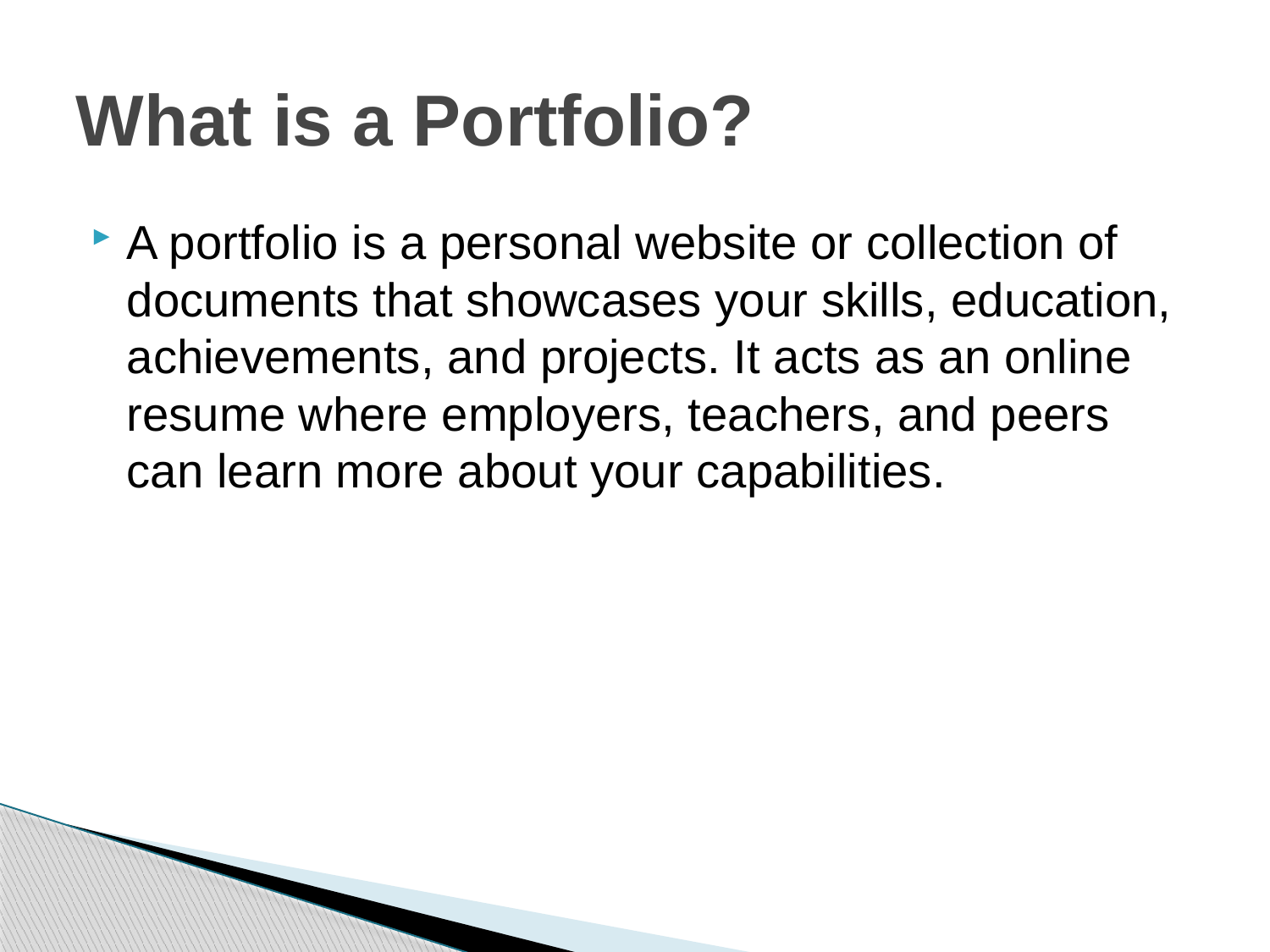

# What is a Portfolio?
A portfolio is a personal website or collection of documents that showcases your skills, education, achievements, and projects. It acts as an online resume where employers, teachers, and peers can learn more about your capabilities.